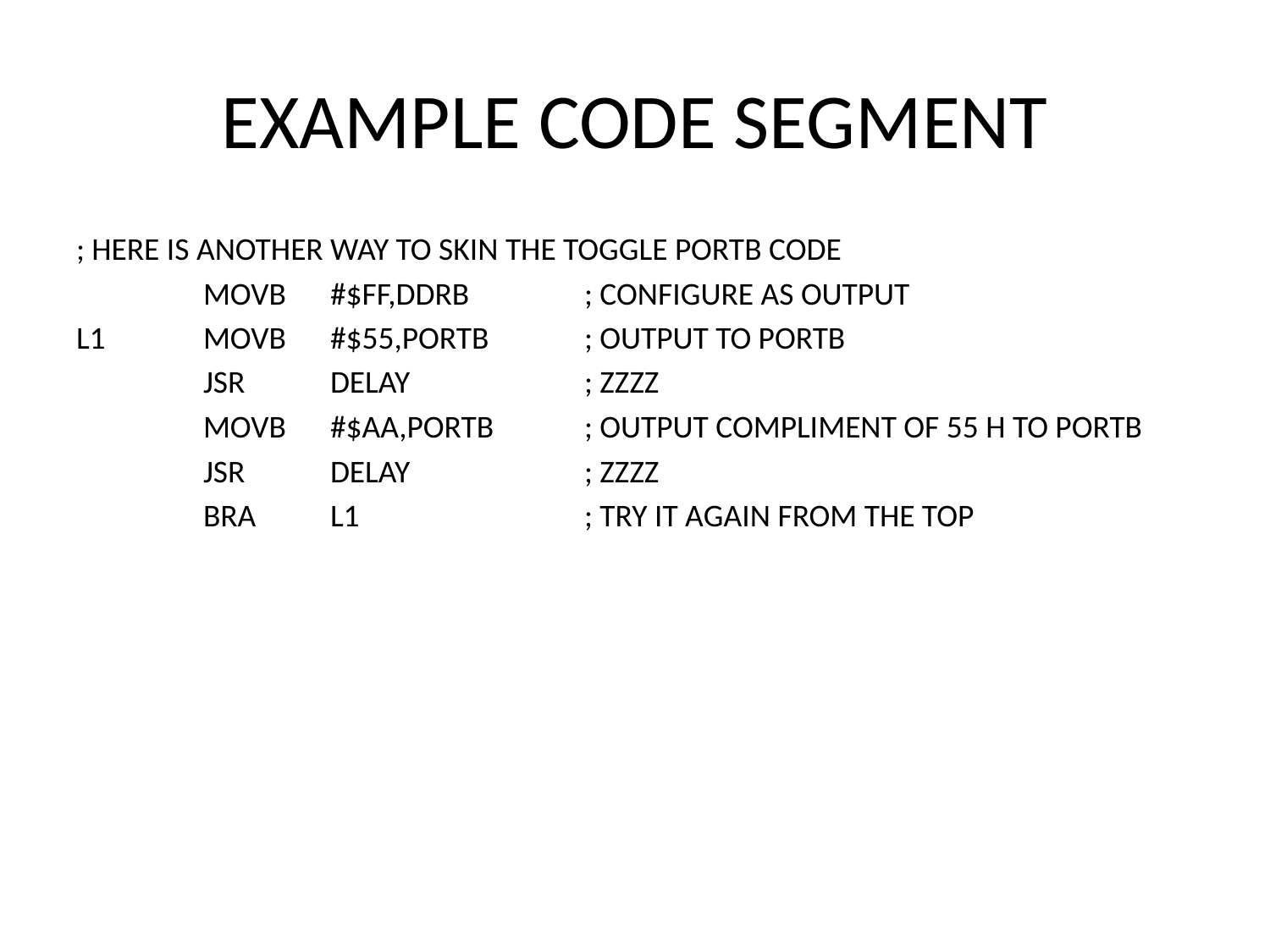

# EXAMPLE CODE SEGMENT
; HERE IS ANOTHER WAY TO SKIN THE TOGGLE PORTB CODE
	MOVB	#$FF,DDRB	; CONFIGURE AS OUTPUT
L1	MOVB	#$55,PORTB	; OUTPUT TO PORTB
	JSR	DELAY		; ZZZZ
	MOVB	#$AA,PORTB	; OUTPUT COMPLIMENT OF 55 H TO PORTB
	JSR	DELAY		; ZZZZ
	BRA	L1		; TRY IT AGAIN FROM THE TOP